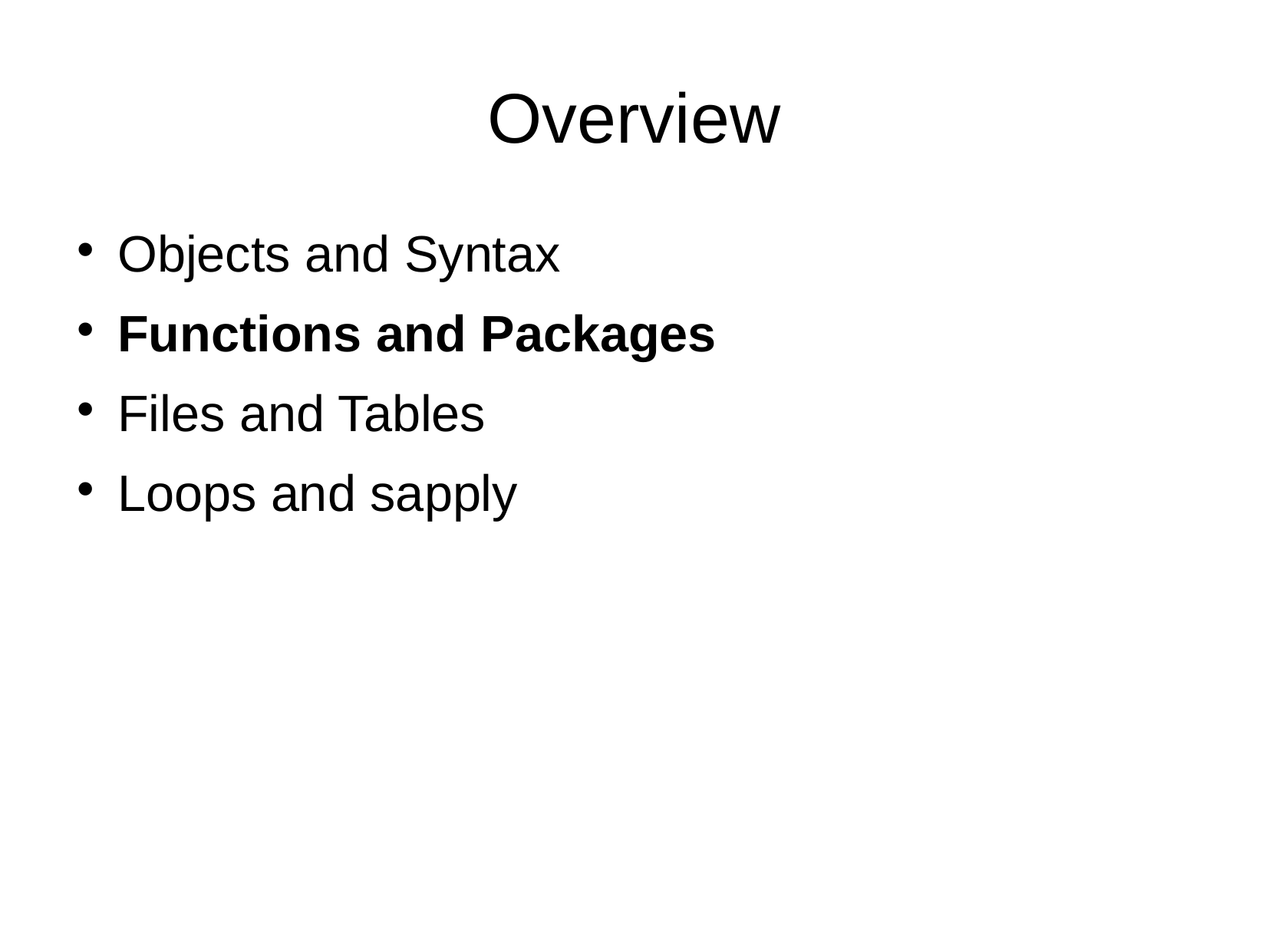

Overview
Objects and Syntax
Functions and Packages
Files and Tables
Loops and sapply